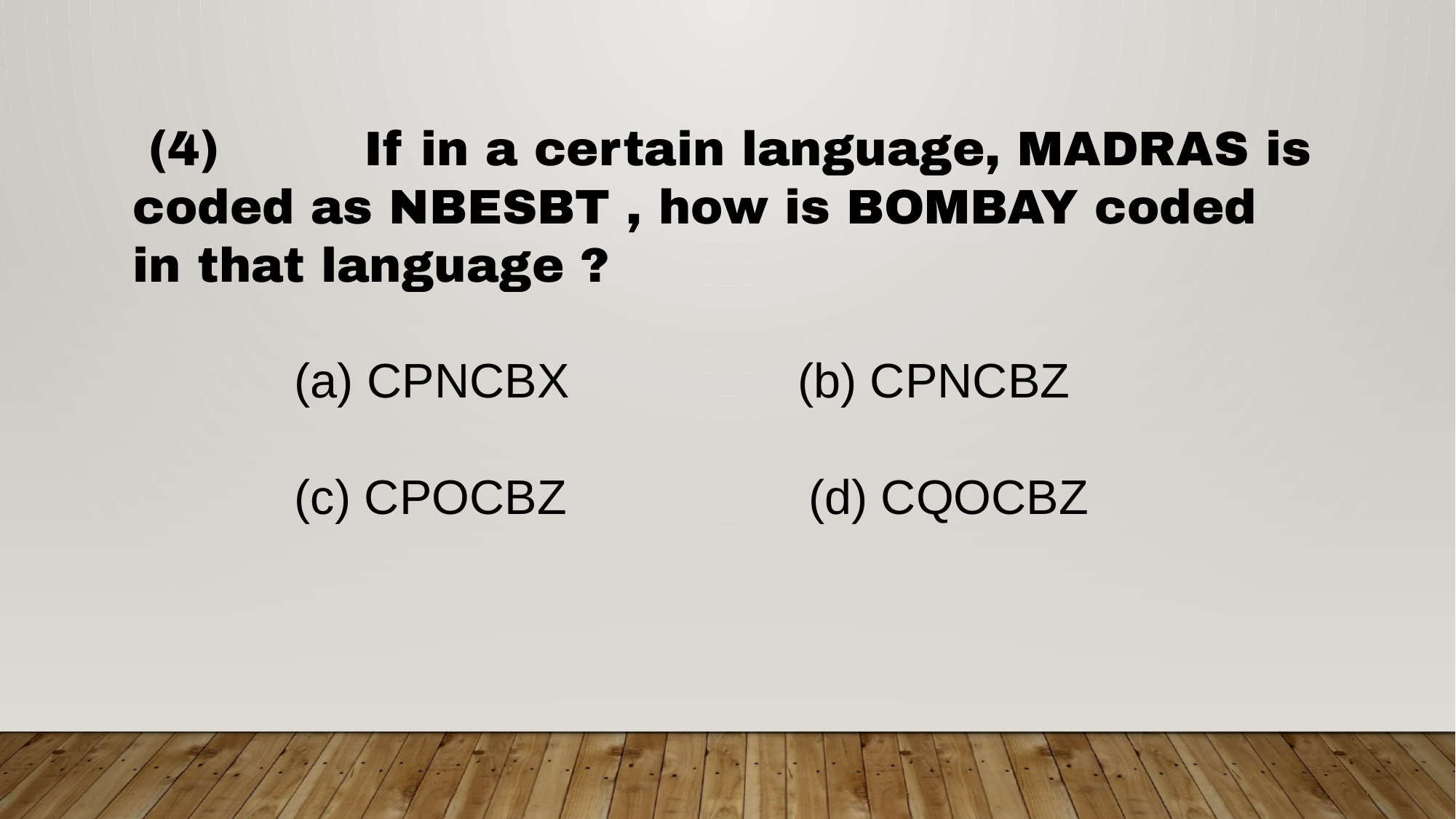

(4)         If in a certain language, MADRAS is coded as NBESBT , how is BOMBAY coded in that language ?

            (a) CPNCBX                 (b) CPNCBZ

            (c) CPOCBZ                  (d) CQOCBZ